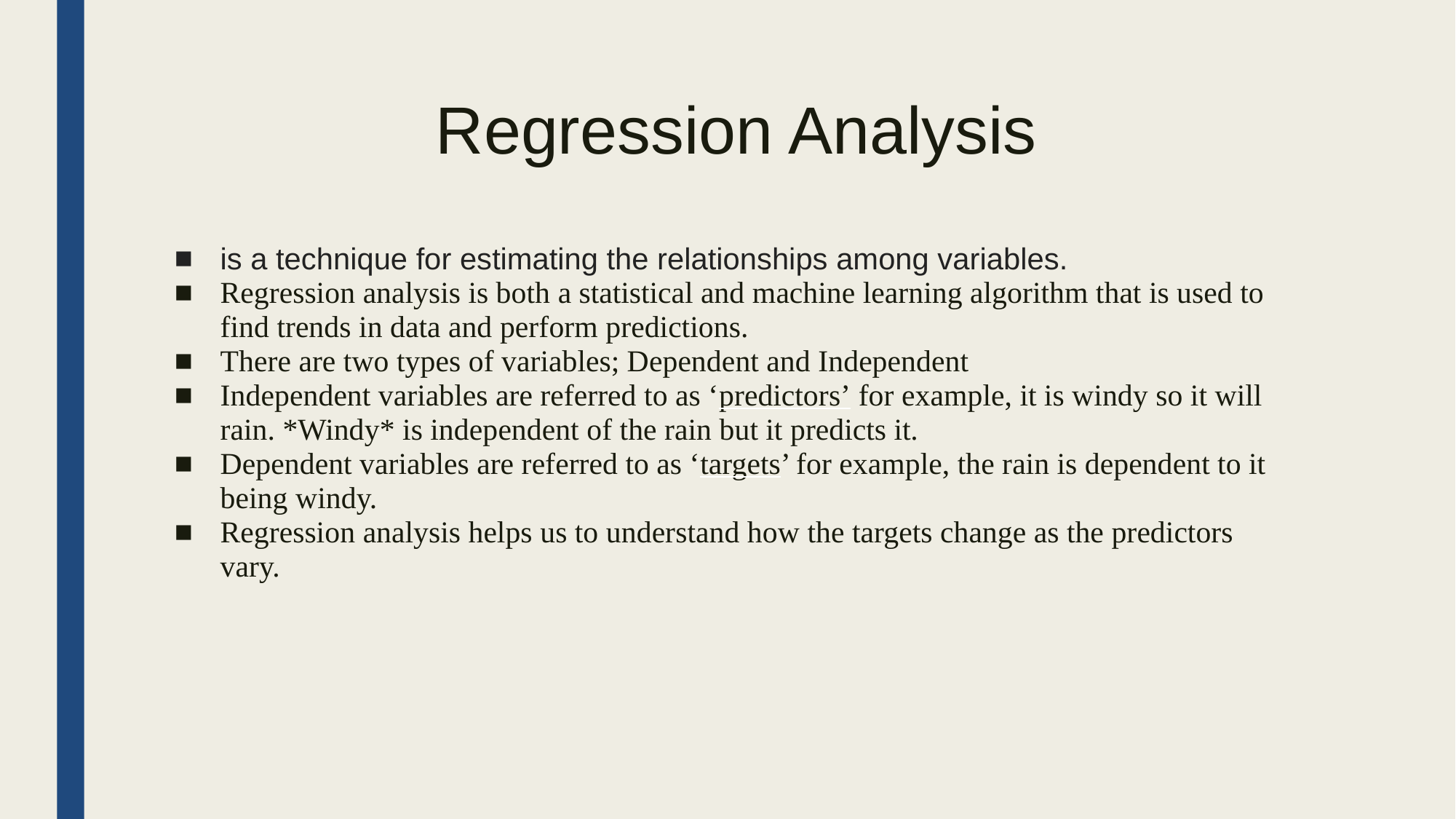

Regression Analysis
is a technique for estimating the relationships among variables.
Regression analysis is both a statistical and machine learning algorithm that is used to find trends in data and perform predictions.
There are two types of variables; Dependent and Independent
Independent variables are referred to as ‘predictors’ for example, it is windy so it will rain. *Windy* is independent of the rain but it predicts it.
Dependent variables are referred to as ‘targets’ for example, the rain is dependent to it being windy.
Regression analysis helps us to understand how the targets change as the predictors vary.